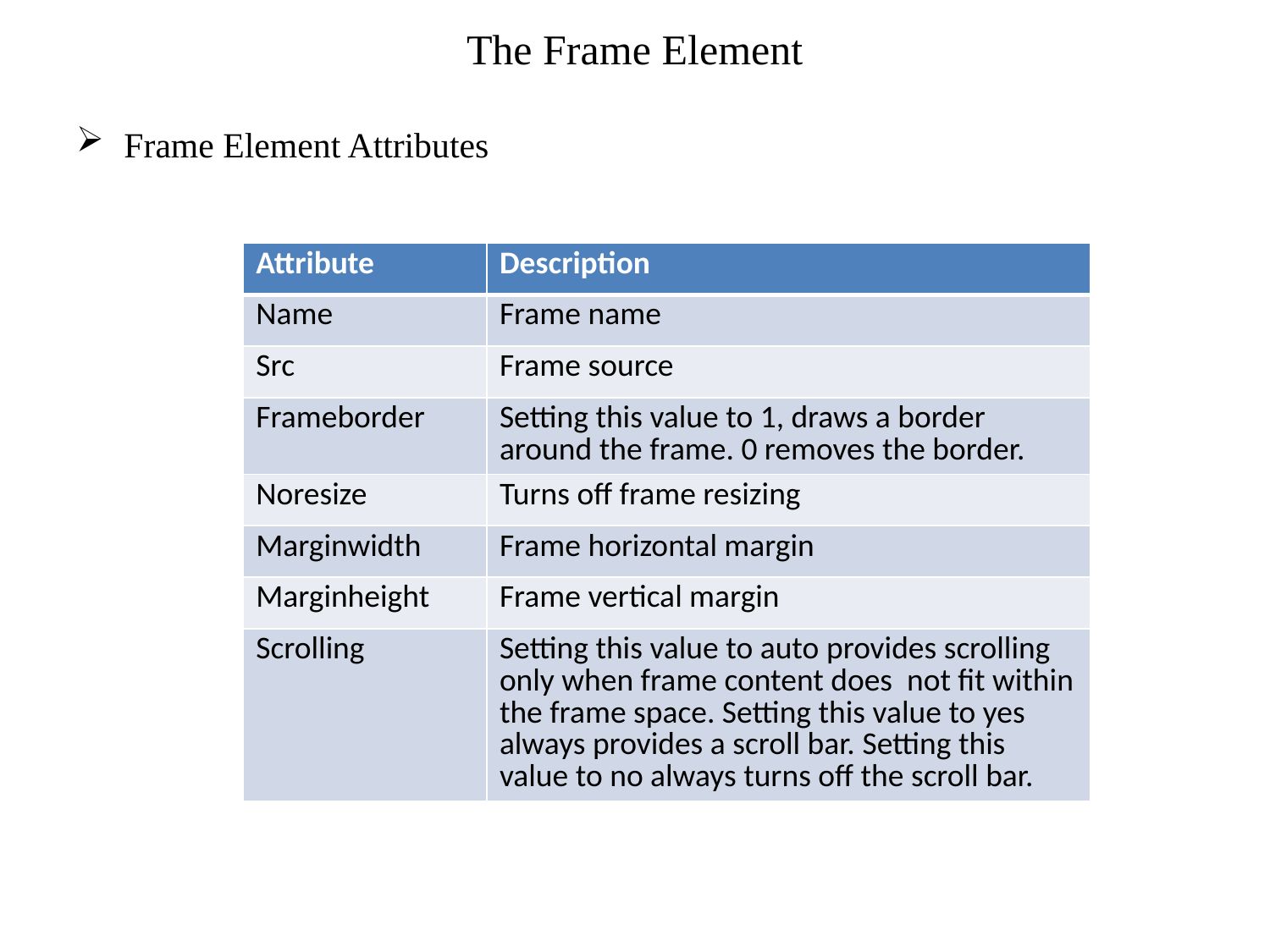

# The Frame Element
Frame Element Attributes

| Attribute | Description |
| --- | --- |
| Name | Frame name |
| Src | Frame source |
| Frameborder | Setting this value to 1, draws a border around the frame. 0 removes the border. |
| Noresize | Turns off frame resizing |
| Marginwidth | Frame horizontal margin |
| Marginheight | Frame vertical margin |
| Scrolling | Setting this value to auto provides scrolling only when frame content does not fit within the frame space. Setting this value to yes always provides a scroll bar. Setting this value to no always turns off the scroll bar. |